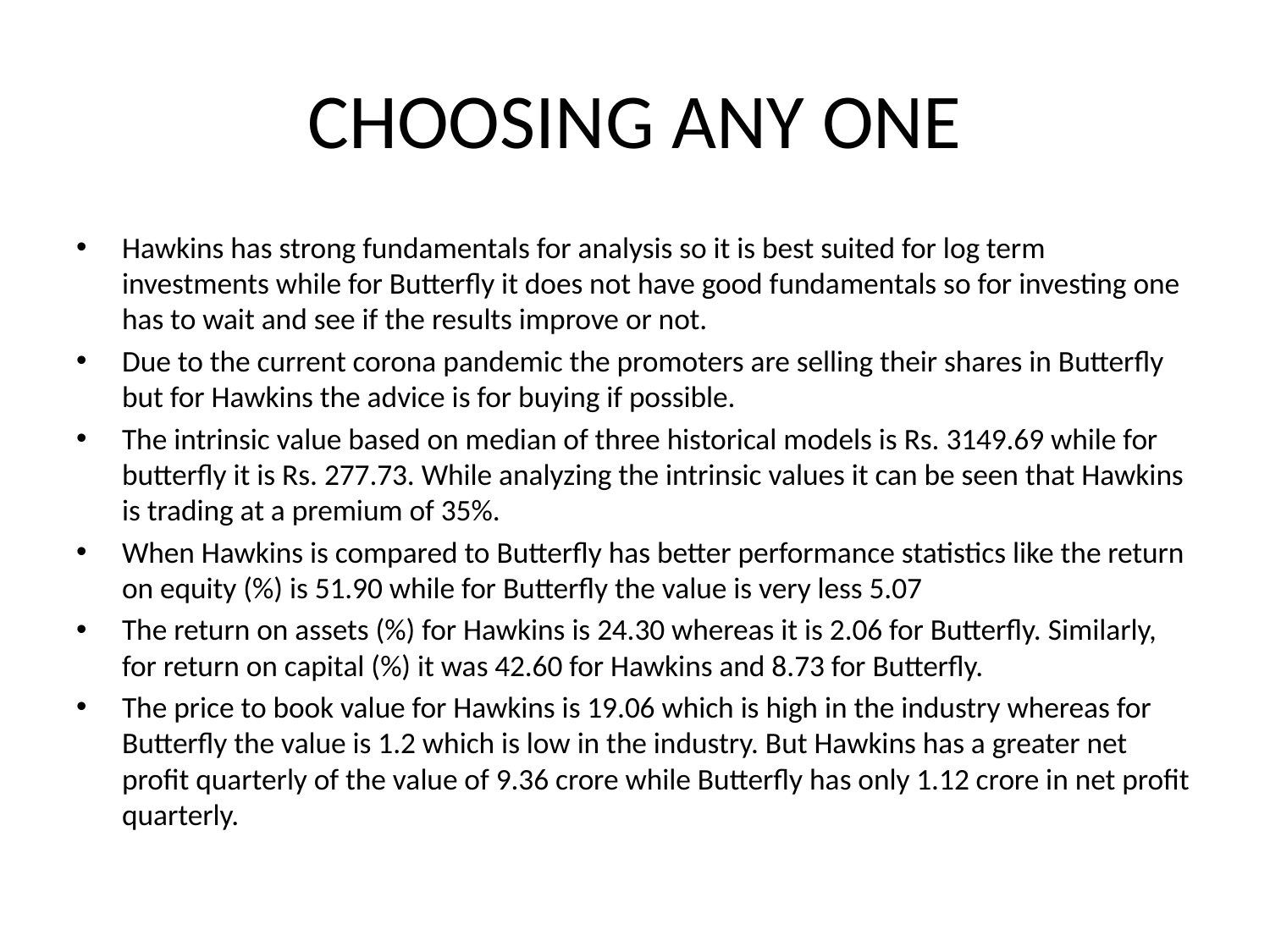

# CHOOSING ANY ONE
Hawkins has strong fundamentals for analysis so it is best suited for log term investments while for Butterfly it does not have good fundamentals so for investing one has to wait and see if the results improve or not.
Due to the current corona pandemic the promoters are selling their shares in Butterfly but for Hawkins the advice is for buying if possible.
The intrinsic value based on median of three historical models is Rs. 3149.69 while for butterfly it is Rs. 277.73. While analyzing the intrinsic values it can be seen that Hawkins is trading at a premium of 35%.
When Hawkins is compared to Butterfly has better performance statistics like the return on equity (%) is 51.90 while for Butterfly the value is very less 5.07
The return on assets (%) for Hawkins is 24.30 whereas it is 2.06 for Butterfly. Similarly, for return on capital (%) it was 42.60 for Hawkins and 8.73 for Butterfly.
The price to book value for Hawkins is 19.06 which is high in the industry whereas for Butterfly the value is 1.2 which is low in the industry. But Hawkins has a greater net profit quarterly of the value of 9.36 crore while Butterfly has only 1.12 crore in net profit quarterly.